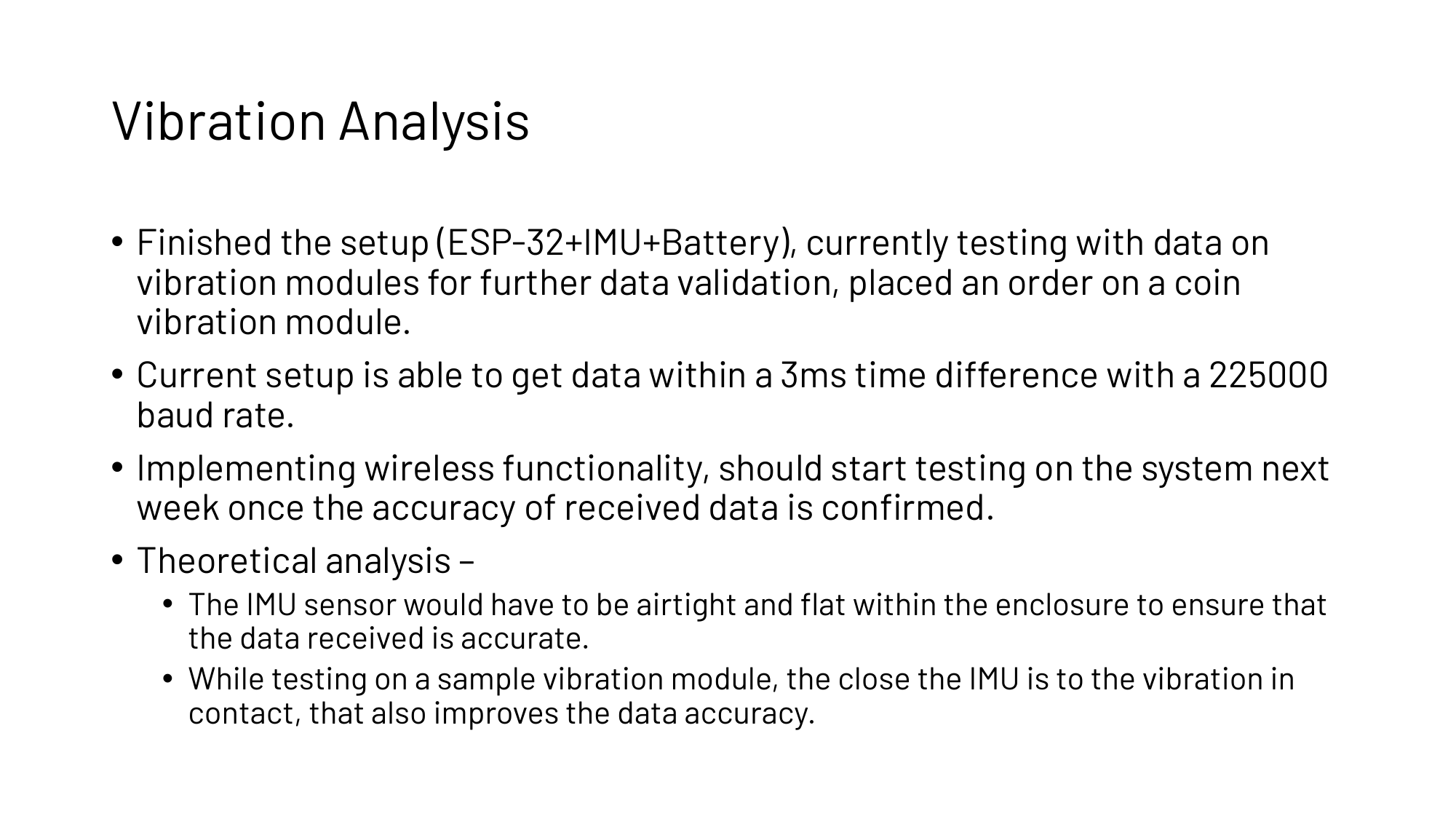

# Vibration Analysis
Finished the setup (ESP-32+IMU+Battery), currently testing with data on vibration modules for further data validation, placed an order on a coin vibration module.
Current setup is able to get data within a 3ms time difference with a 225000 baud rate.
Implementing wireless functionality, should start testing on the system next week once the accuracy of received data is confirmed.
Theoretical analysis –
The IMU sensor would have to be airtight and flat within the enclosure to ensure that the data received is accurate.
While testing on a sample vibration module, the close the IMU is to the vibration in contact, that also improves the data accuracy.